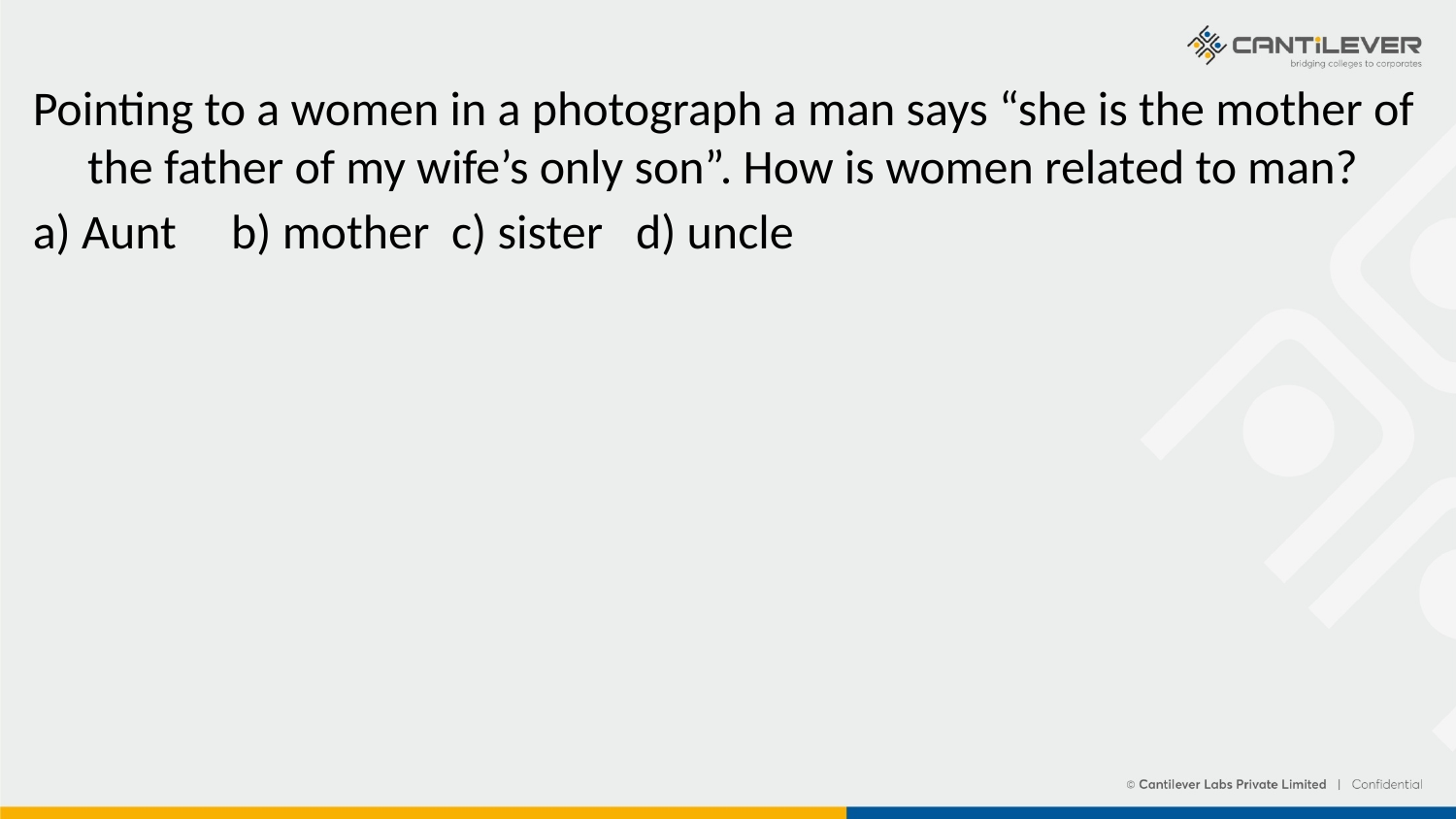

Pointing to a women in a photograph a man says “she is the mother of the father of my wife’s only son”. How is women related to man?
a) Aunt     b) mother  c) sister   d) uncle